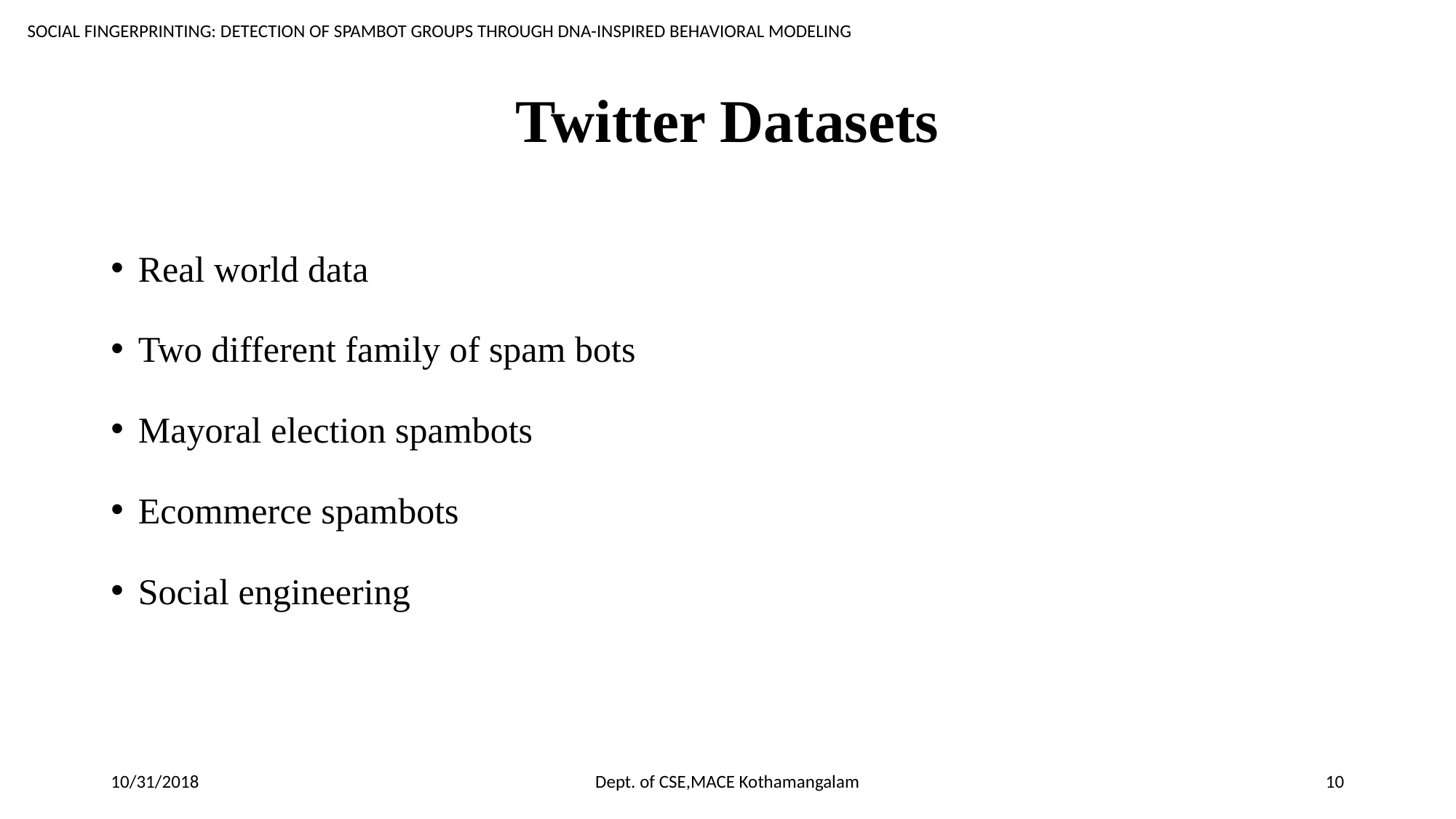

SOCIAL FINGERPRINTING: DETECTION OF SPAMBOT GROUPS THROUGH DNA-INSPIRED BEHAVIORAL MODELING
# Twitter Datasets
Real world data
Two different family of spam bots
Mayoral election spambots
Ecommerce spambots
Social engineering

10/31/2018
Dept. of CSE,MACE Kothamangalam
10